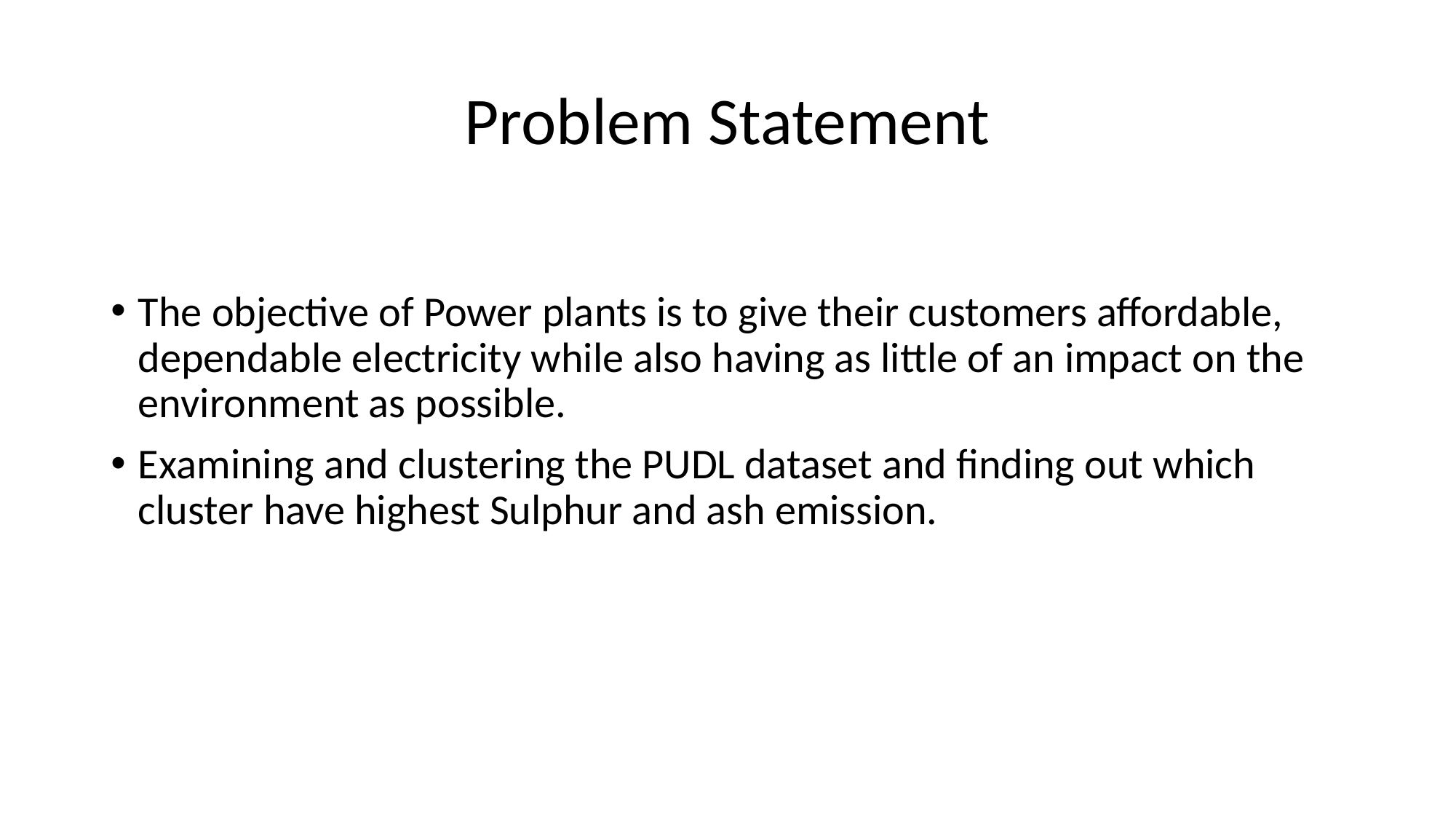

# Problem Statement

The objective of Power plants is to give their customers affordable, dependable electricity while also having as little of an impact on the environment as possible.
Examining and clustering the PUDL dataset and finding out which cluster have highest Sulphur and ash emission.